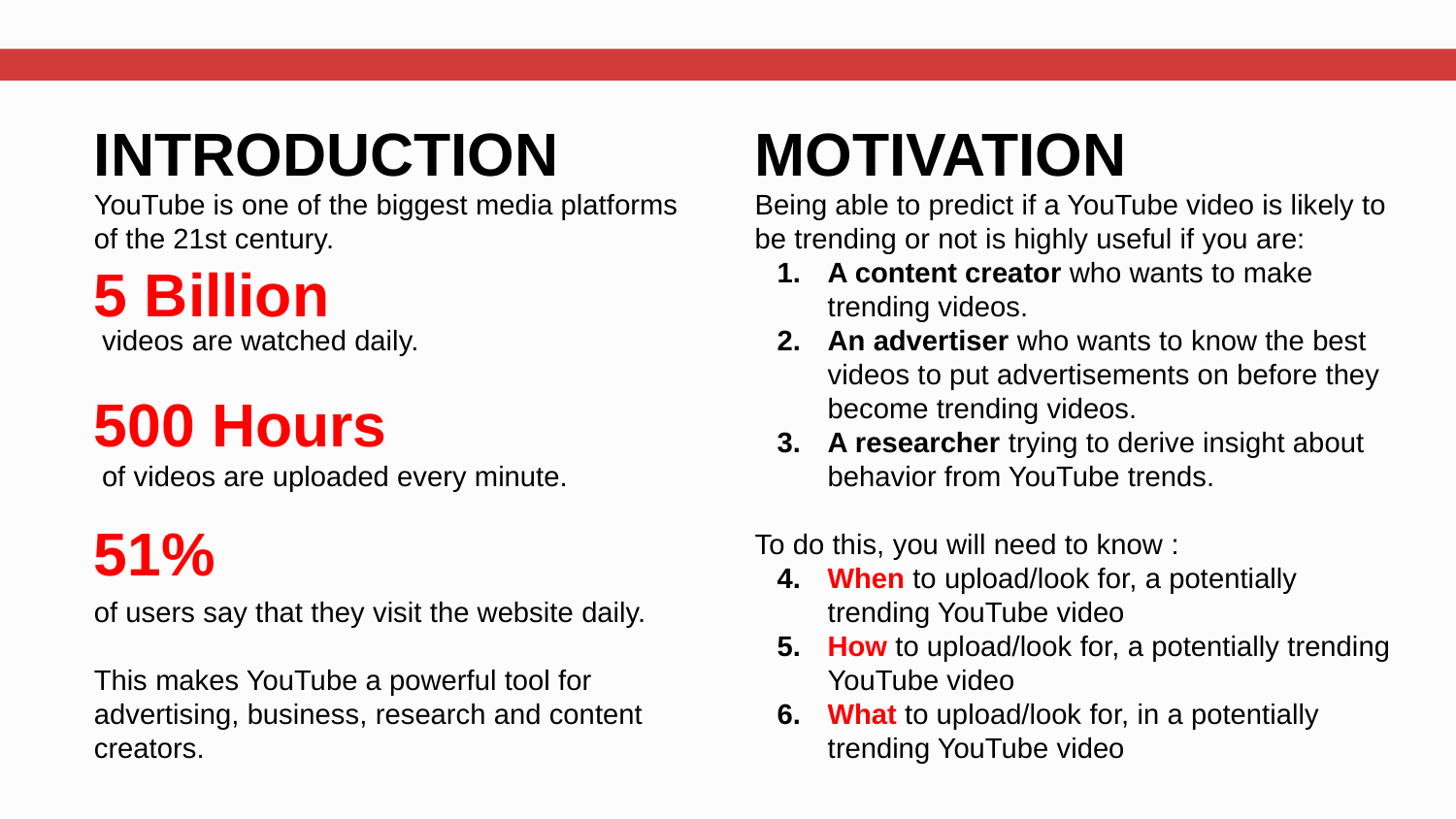

INTRODUCTION
MOTIVATION
YouTube is one of the biggest media platforms of the 21st century.

 videos are watched daily.

 of videos are uploaded every minute.

of users say that they visit the website daily.

This makes YouTube a powerful tool for advertising, business, research and content creators.

Being able to predict if a YouTube video is likely to be trending or not is highly useful if you are:
A content creator who wants to make trending videos.
An advertiser who wants to know the best videos to put advertisements on before they become trending videos.
A researcher trying to derive insight about behavior from YouTube trends.

To do this, you will need to know :
When to upload/look for, a potentially trending YouTube video
How to upload/look for, a potentially trending YouTube video
What to upload/look for, in a potentially trending YouTube video

5 Billion
500 Hours
51%